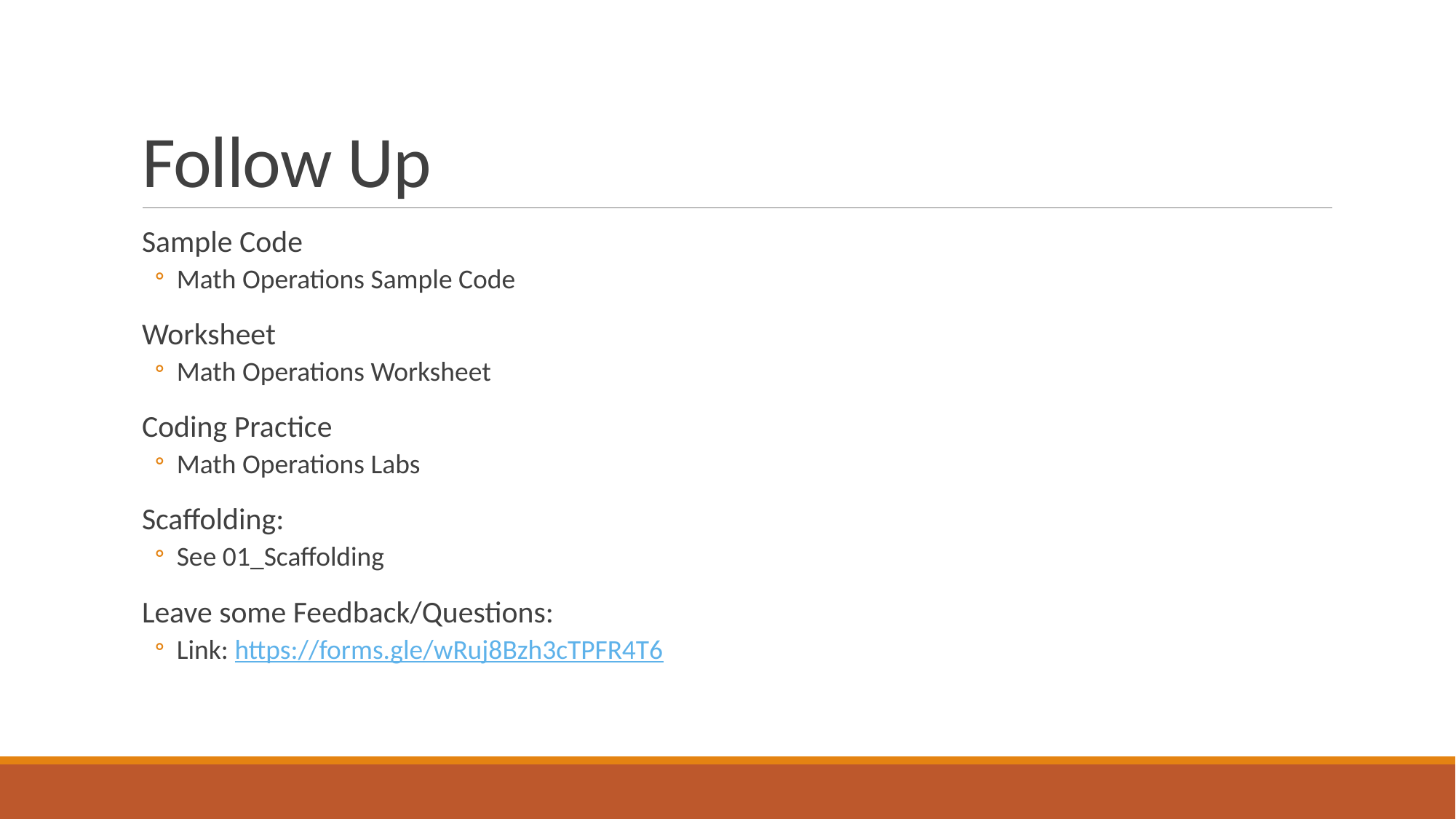

# Follow Up
Sample Code
Math Operations Sample Code
Worksheet
Math Operations Worksheet
Coding Practice
Math Operations Labs
Scaffolding:
See 01_Scaffolding
Leave some Feedback/Questions:
Link: https://forms.gle/wRuj8Bzh3cTPFR4T6